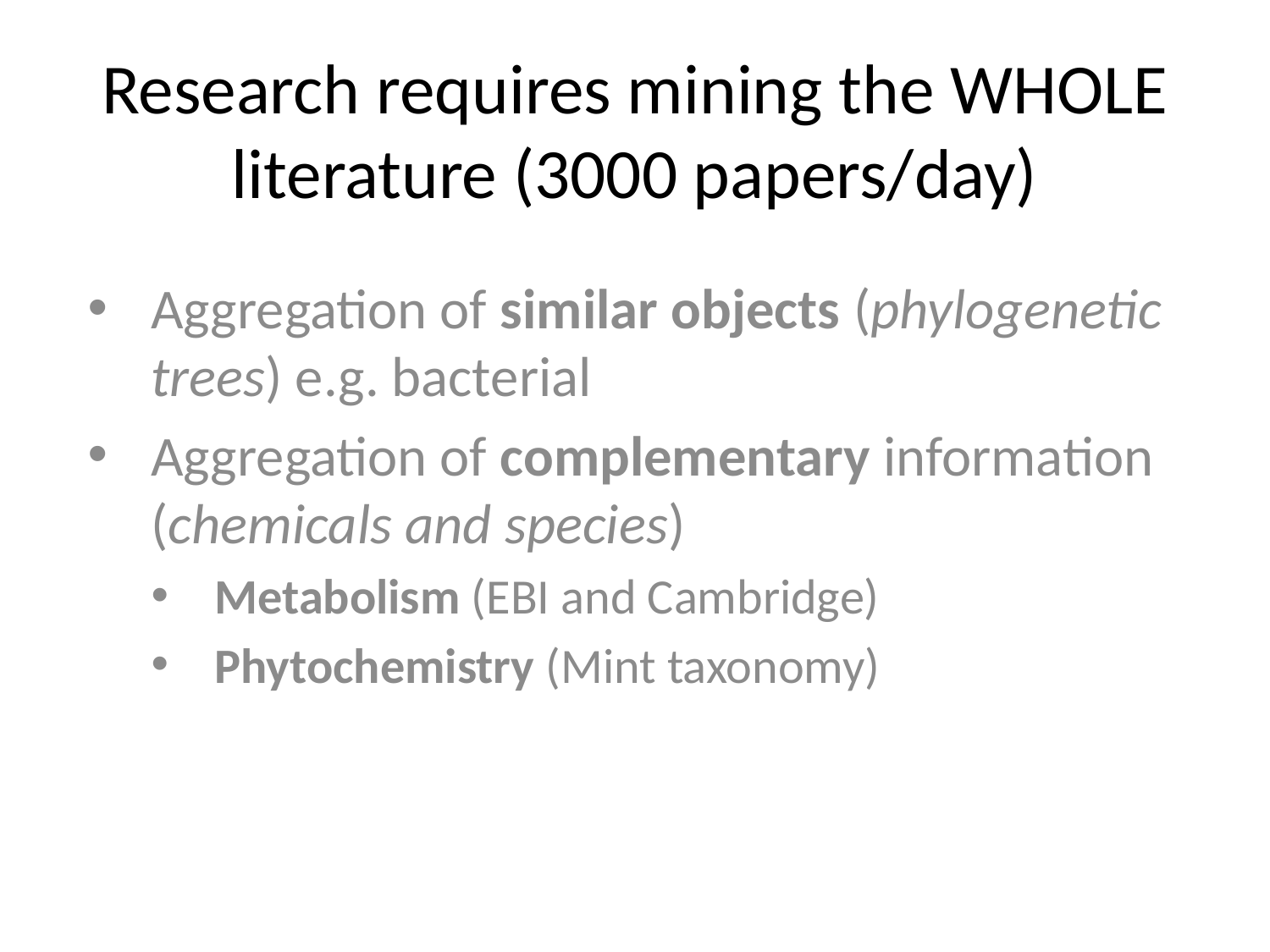

# Research requires mining the WHOLE literature (3000 papers/day)

Aggregation of similar objects (phylogenetic trees) e.g. bacterial
Aggregation of complementary information (chemicals and species)
Metabolism (EBI and Cambridge)
Phytochemistry (Mint taxonomy)